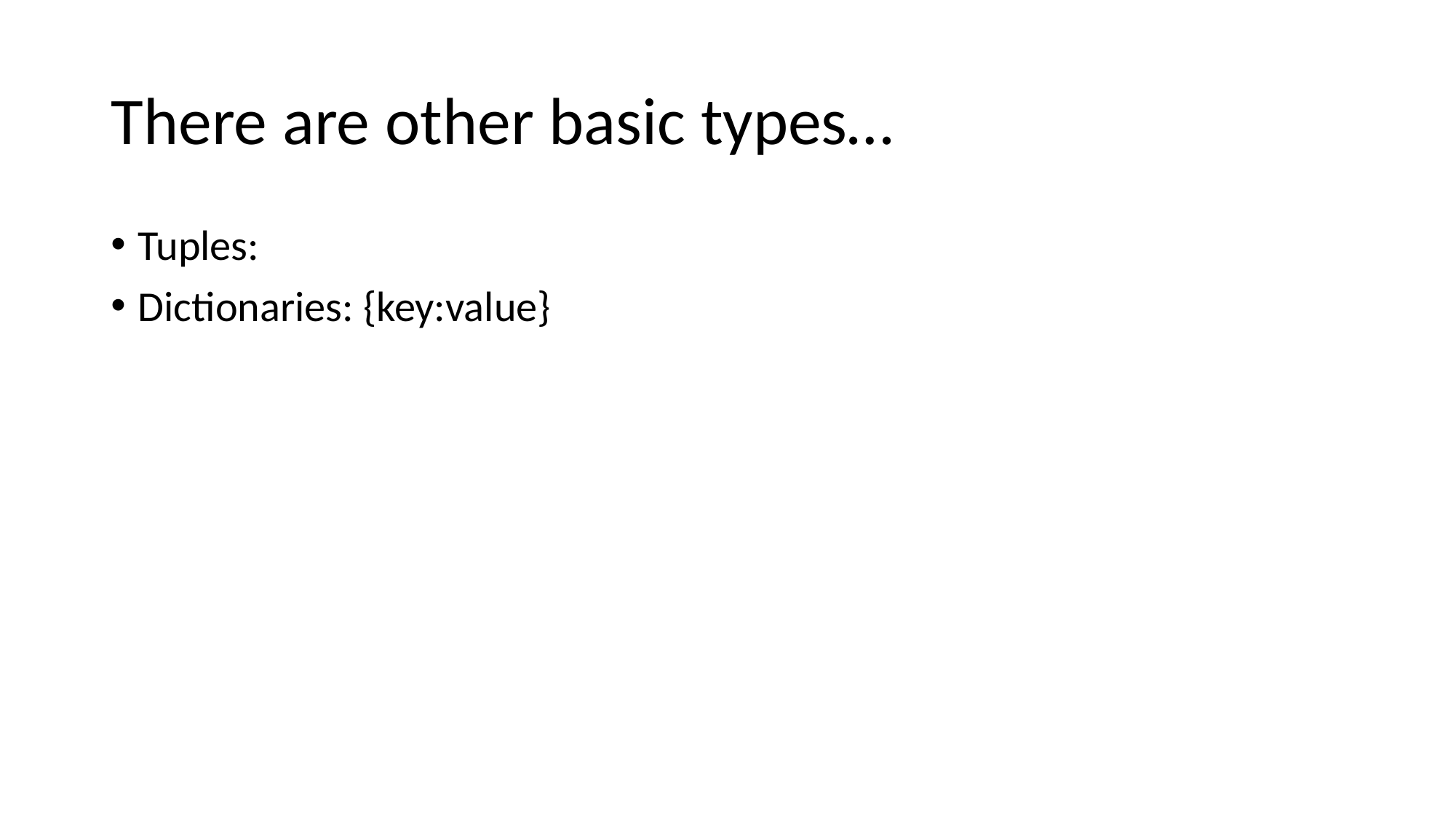

# There are other basic types…
Tuples:
Dictionaries: {key:value}